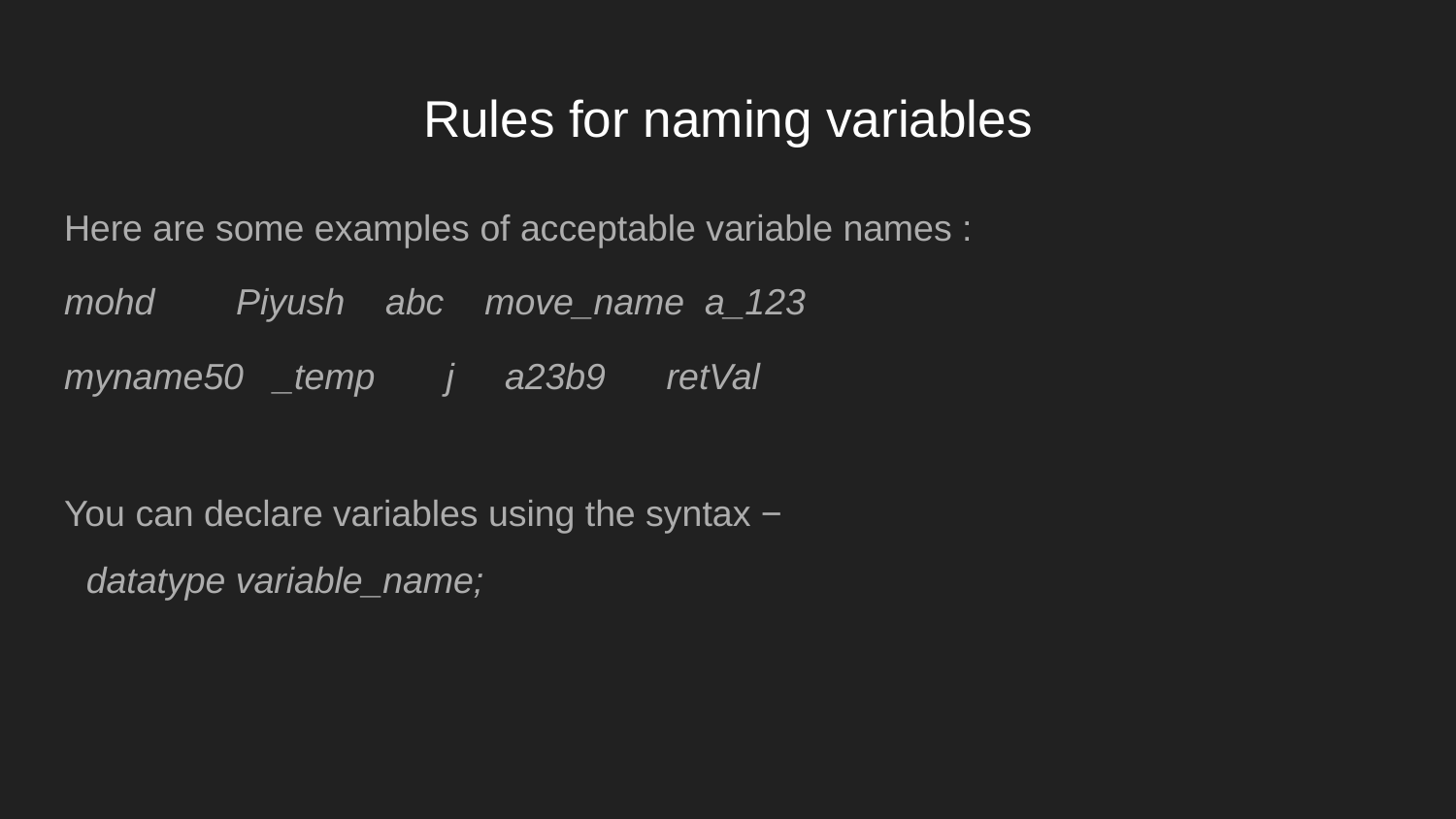

# Rules for naming variables
Here are some examples of acceptable variable names :
mohd        Piyush    abc    move_name  a_123
myname50   _temp       j     a23b9      retVal

You can declare variables using the syntax −
datatype variable_name;